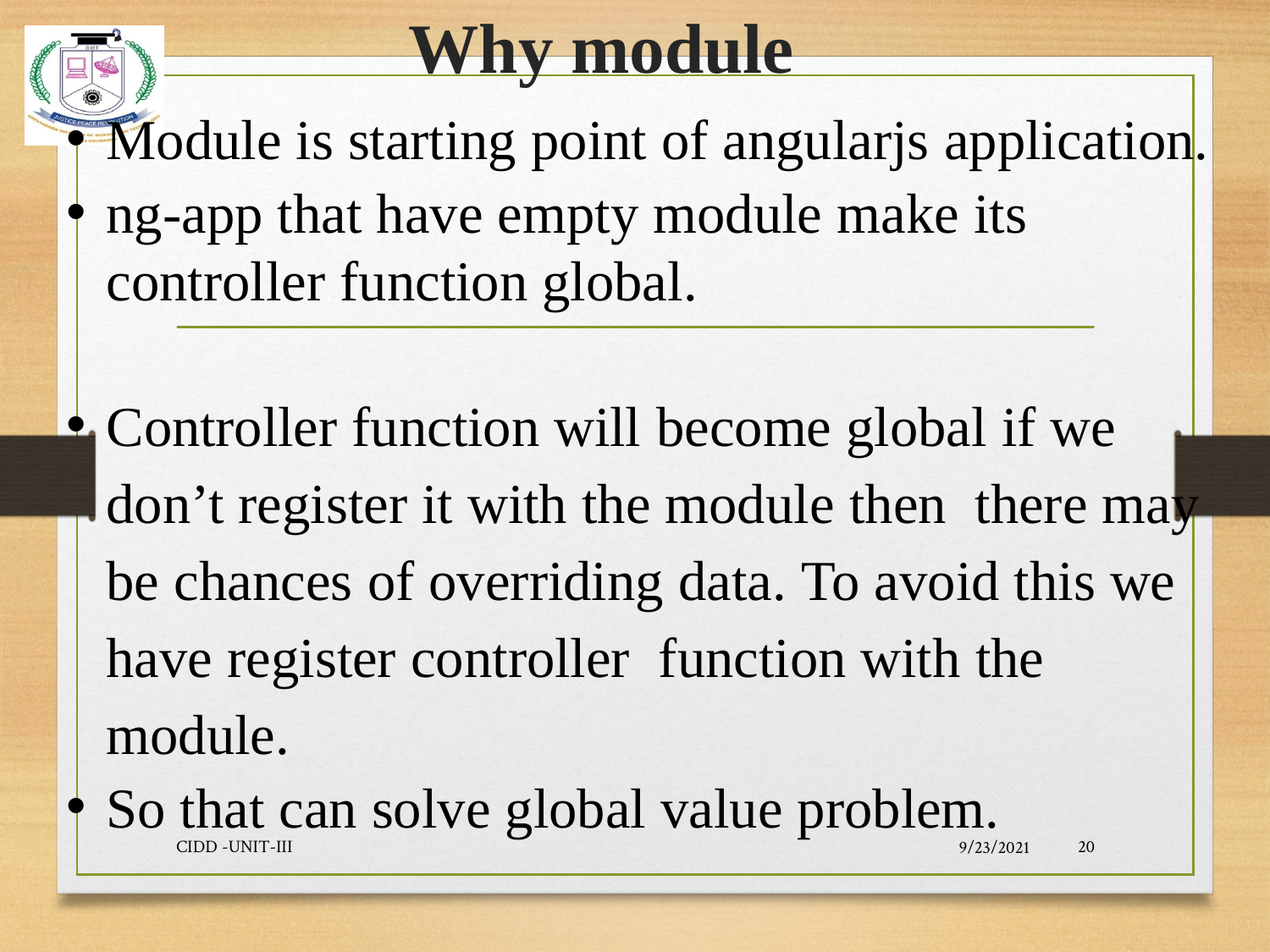

# Why module
Module is starting point of angularjs application.
ng-app that have empty module make its controller function global.

Controller function will become global if we don’t register it with the module then  there may be chances of overriding data. To avoid this we have register controller  function with the module.
So that can solve global value problem.
CIDD -UNIT-III
9/23/2021
20